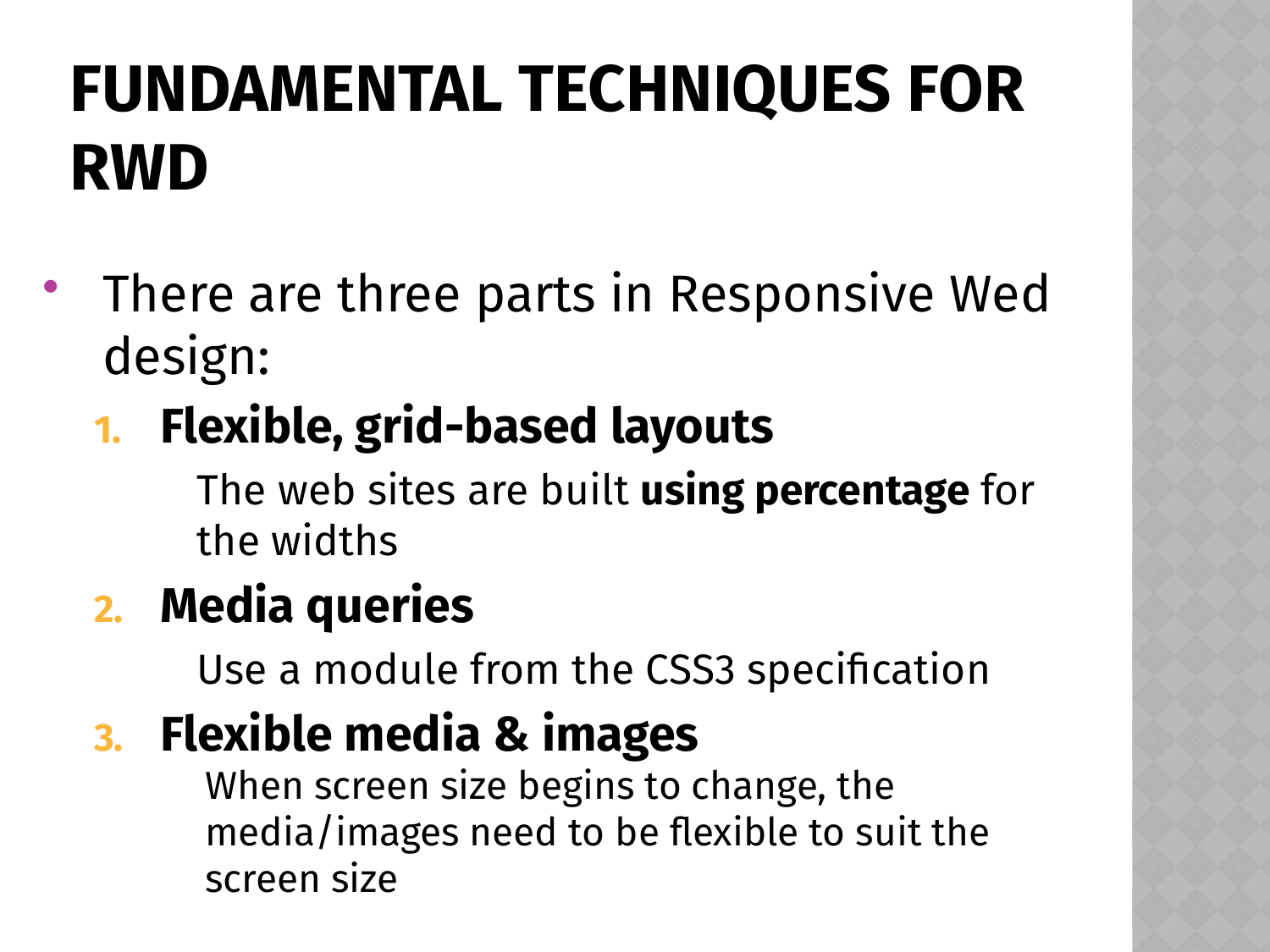

# Fundamental Techniques for RWD
There are three parts in Responsive Wed design:
Flexible, grid-based layouts
The web sites are built using percentage for the widths
Media queries
Use a module from the CSS3 specification
Flexible media & images
When screen size begins to change, the media/images need to be flexible to suit the screen size